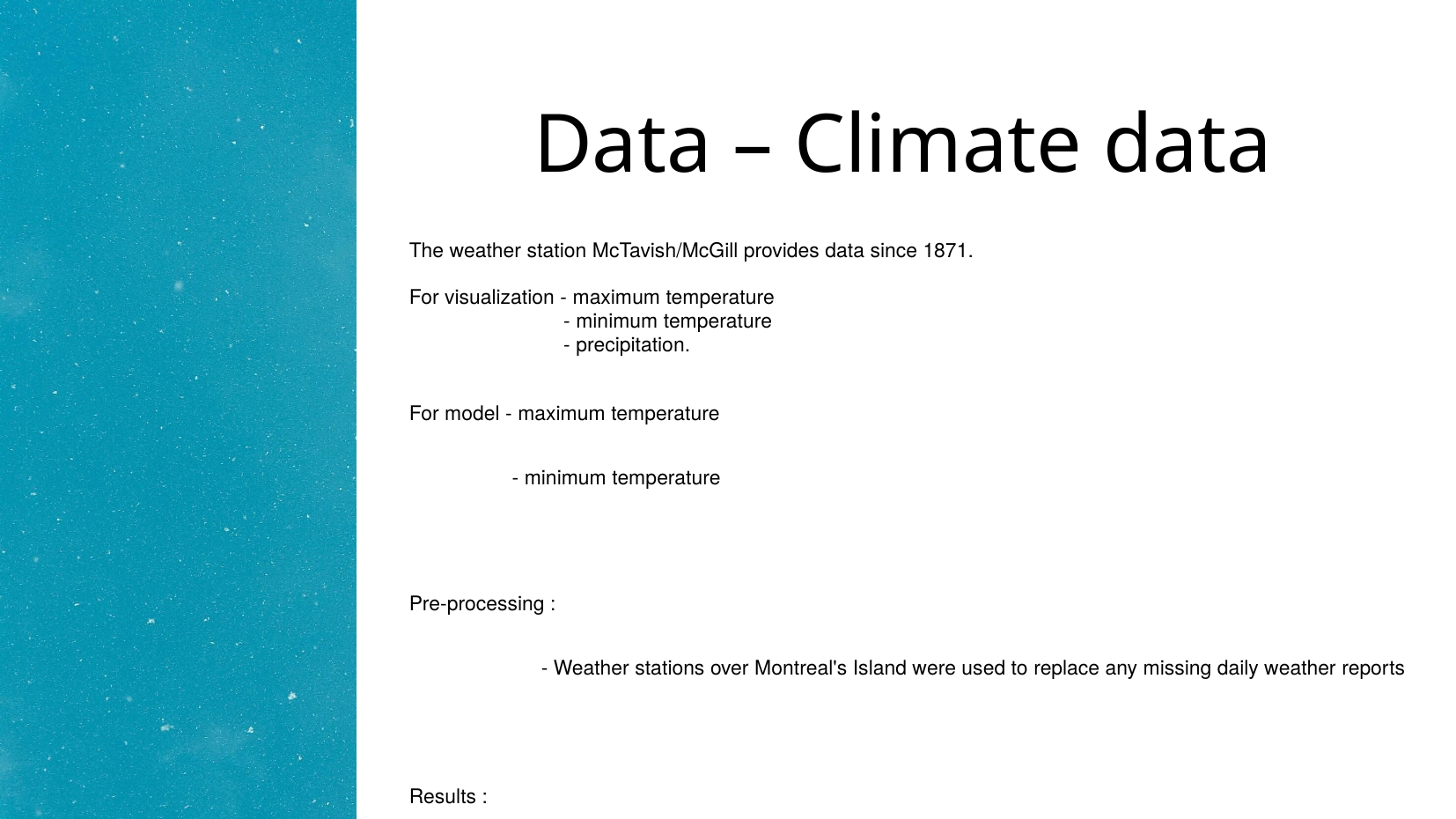

# Data – Climate data
The weather station McTavish/McGill provides data since 1871.

For visualization - maximum temperature
                           - minimum temperature
                           - precipitation.

For model - maximum temperature
                  - minimum temperature

Pre-processing :
	- Weather stations over Montreal's Island were used to replace any missing daily weather reports

Results :
	- Consecutive daily weather reports from 1892 to 2024.